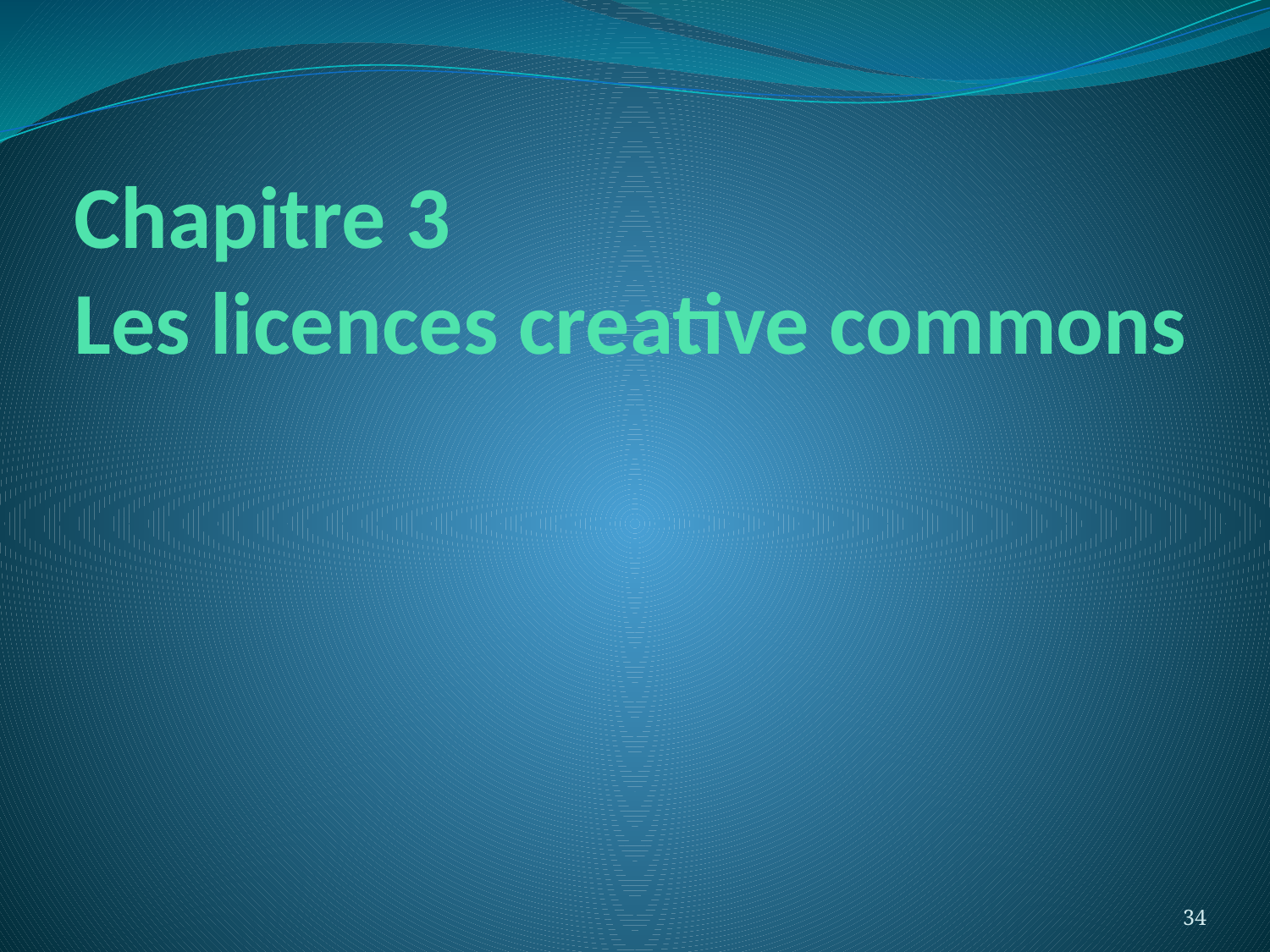

# Chapitre 3 Les licences creative commons

34